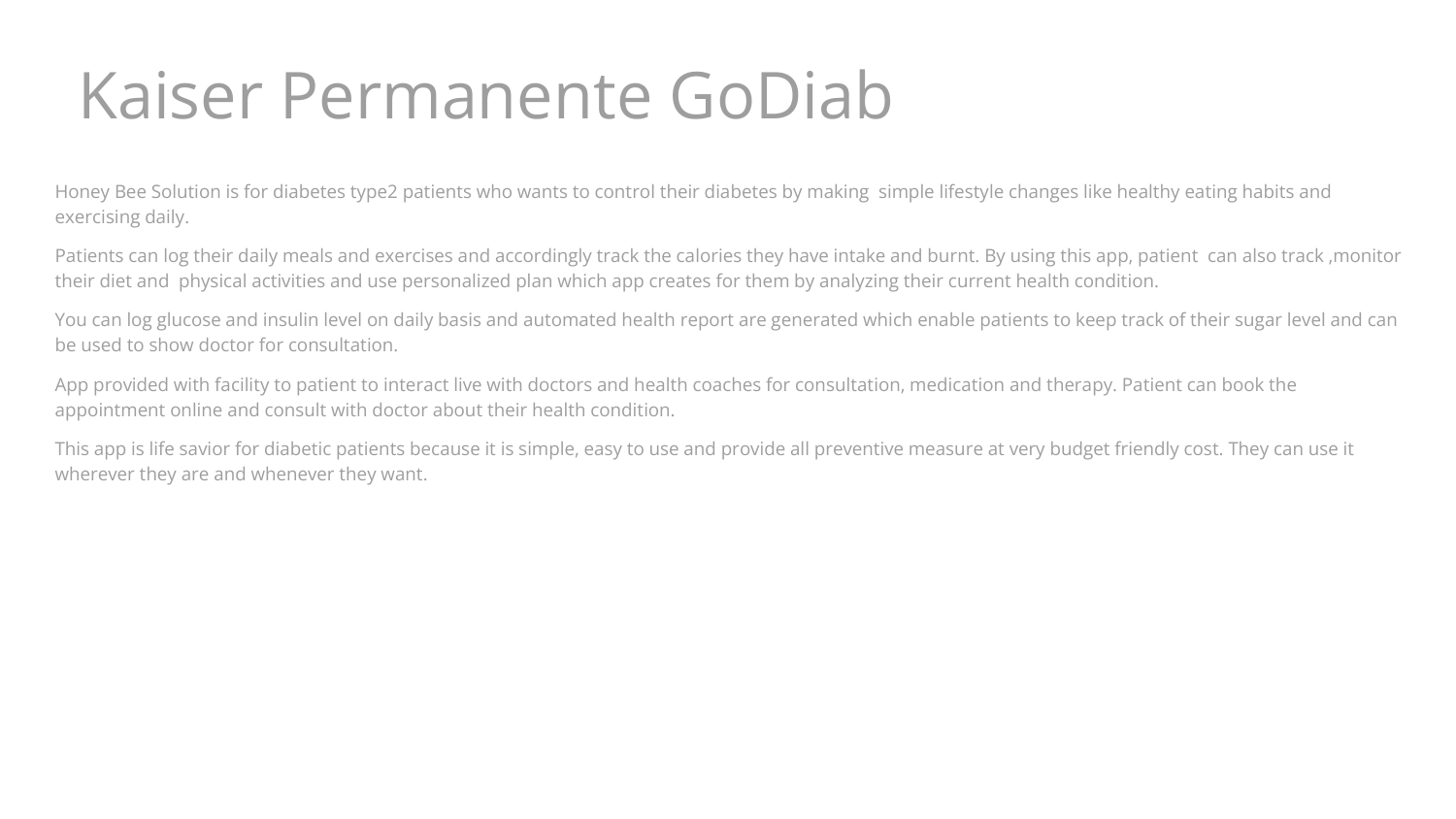

# Kaiser Permanente GoDiab
Honey Bee Solution is for diabetes type2 patients who wants to control their diabetes by making  simple lifestyle changes like healthy eating habits and exercising daily.
Patients can log their daily meals and exercises and accordingly track the calories they have intake and burnt. By using this app, patient  can also track ,monitor their diet and  physical activities and use personalized plan which app creates for them by analyzing their current health condition.
You can log glucose and insulin level on daily basis and automated health report are generated which enable patients to keep track of their sugar level and can be used to show doctor for consultation.
App provided with facility to patient to interact live with doctors and health coaches for consultation, medication and therapy. Patient can book the appointment online and consult with doctor about their health condition.
This app is life savior for diabetic patients because it is simple, easy to use and provide all preventive measure at very budget friendly cost. They can use it wherever they are and whenever they want.